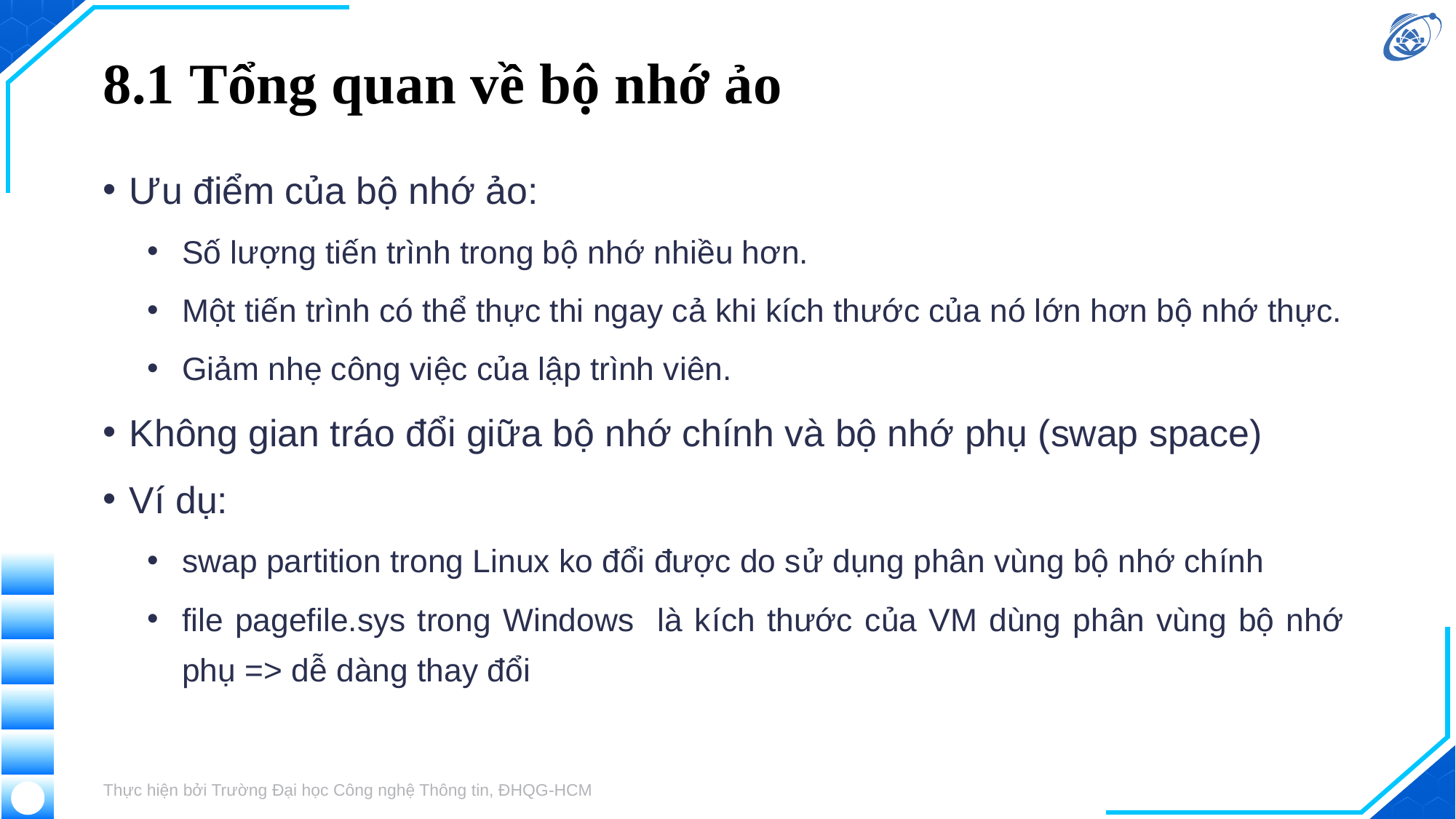

# 8.1 Tổng quan về bộ nhớ ảo
Ưu điểm của bộ nhớ ảo:
Số lượng tiến trình trong bộ nhớ nhiều hơn.
Một tiến trình có thể thực thi ngay cả khi kích thước của nó lớn hơn bộ nhớ thực.
Giảm nhẹ công việc của lập trình viên.
Không gian tráo đổi giữa bộ nhớ chính và bộ nhớ phụ (swap space)
Ví dụ:
swap partition trong Linux ko đổi được do sử dụng phân vùng bộ nhớ chính
file pagefile.sys trong Windows  là kích thước của VM dùng phân vùng bộ nhớ phụ => dễ dàng thay đổi

Thực hiện bởi Trường Đại học Công nghệ Thông tin, ĐHQG-HCM
8